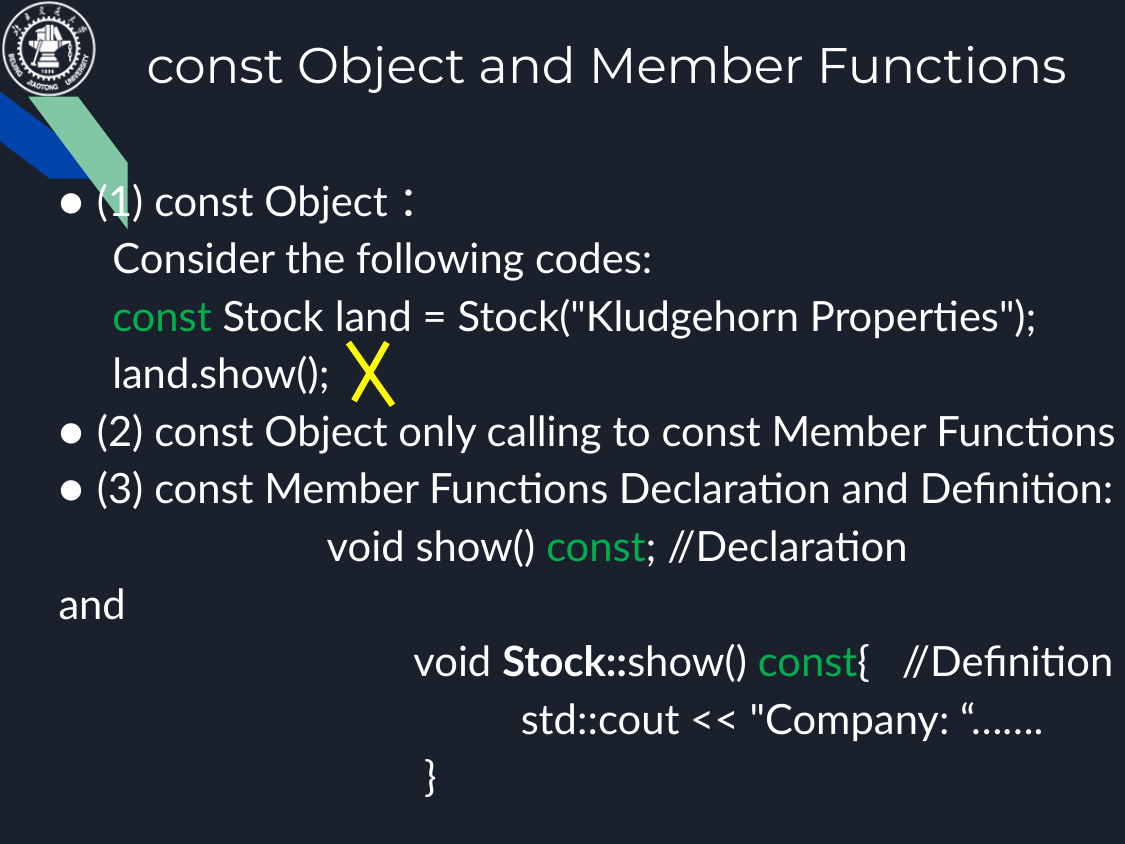

# const Object and Member Functions
(1) const Object：
     Consider the following codes:
     const Stock land = Stock("Kludgehorn Properties");
     land.show();
(2) const Object only calling to const Member Functions
(3) const Member Functions Declaration and Definition:
     void show() const; //Declaration
and
                                 void Stock::show() const{   //Definition
                                           std::cout << "Company: “…….
                                  }